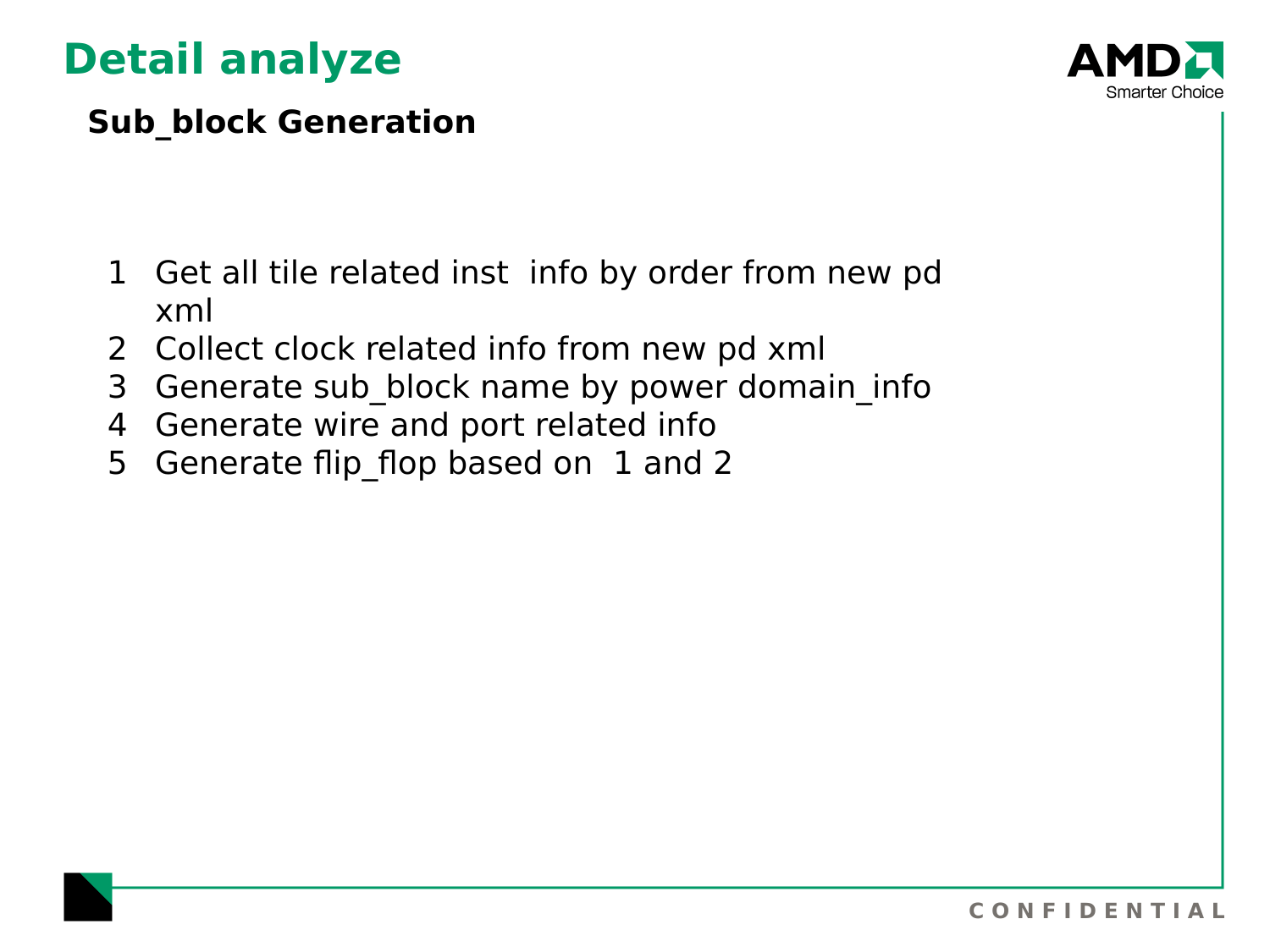

# Detail analyze
Sub_block Generation
Get all tile related inst  info by order from new pd xml
Collect clock related info from new pd xml
Generate sub_block name by power domain_info
Generate wire and port related info
Generate flip_flop based on  1 and 2